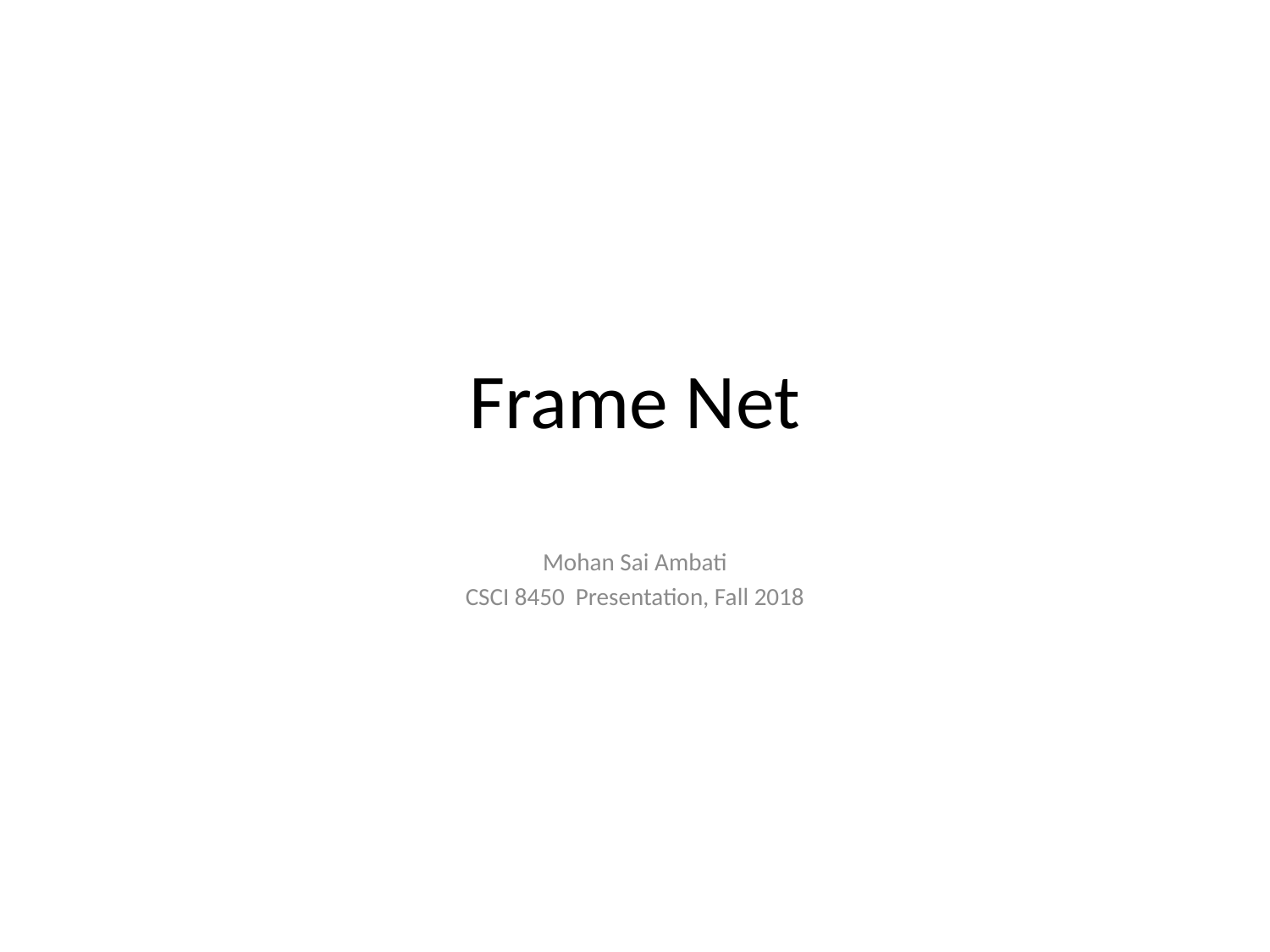

# Frame Net
Mohan Sai Ambati
CSCI 8450  Presentation, Fall 2018